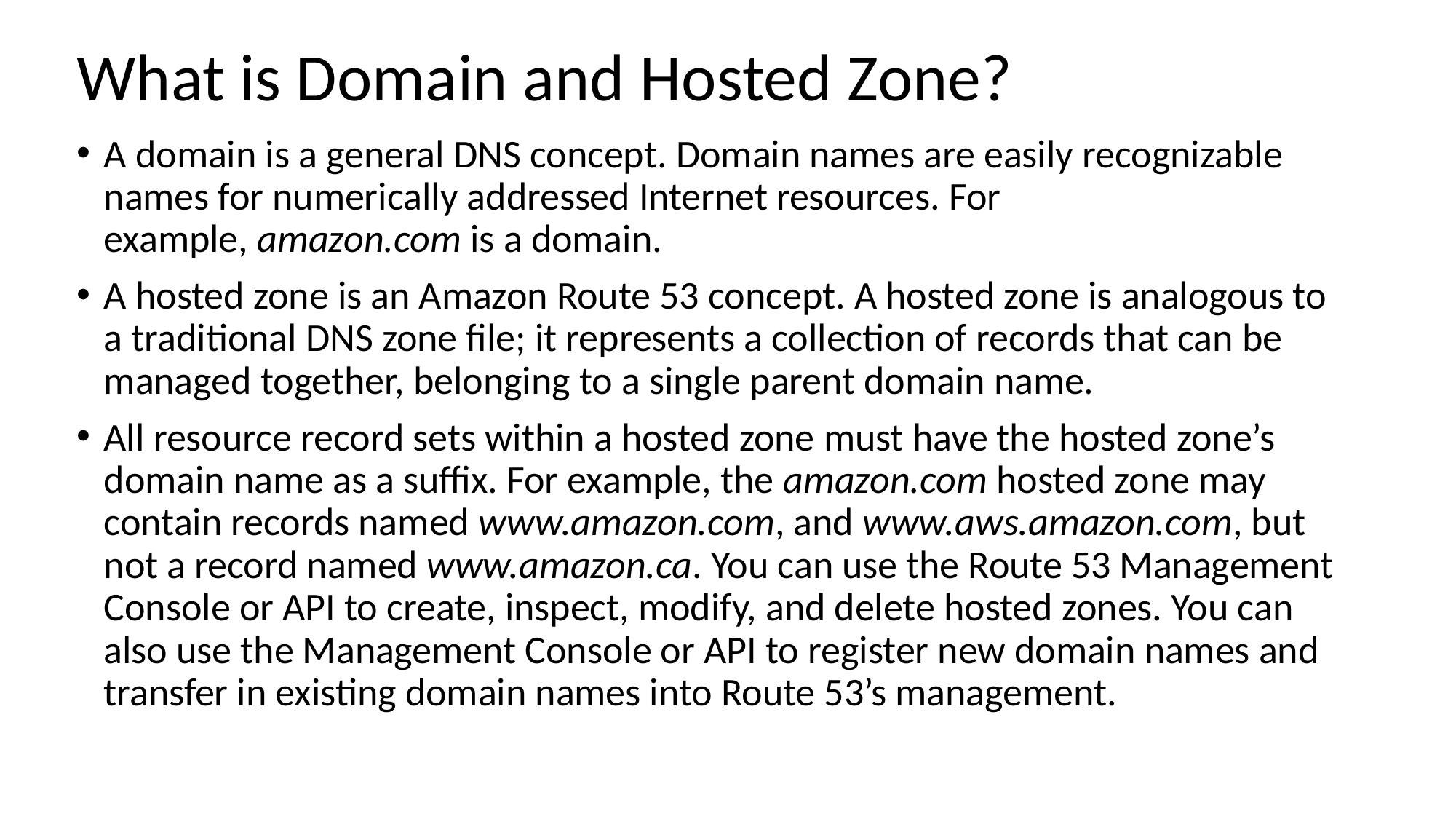

# What is Domain and Hosted Zone?
A domain is a general DNS concept. Domain names are easily recognizable names for numerically addressed Internet resources. For example, amazon.com is a domain.
A hosted zone is an Amazon Route 53 concept. A hosted zone is analogous to a traditional DNS zone file; it represents a collection of records that can be managed together, belonging to a single parent domain name.
All resource record sets within a hosted zone must have the hosted zone’s domain name as a suffix. For example, the amazon.com hosted zone may contain records named www.amazon.com, and www.aws.amazon.com, but not a record named www.amazon.ca. You can use the Route 53 Management Console or API to create, inspect, modify, and delete hosted zones. You can also use the Management Console or API to register new domain names and transfer in existing domain names into Route 53’s management.